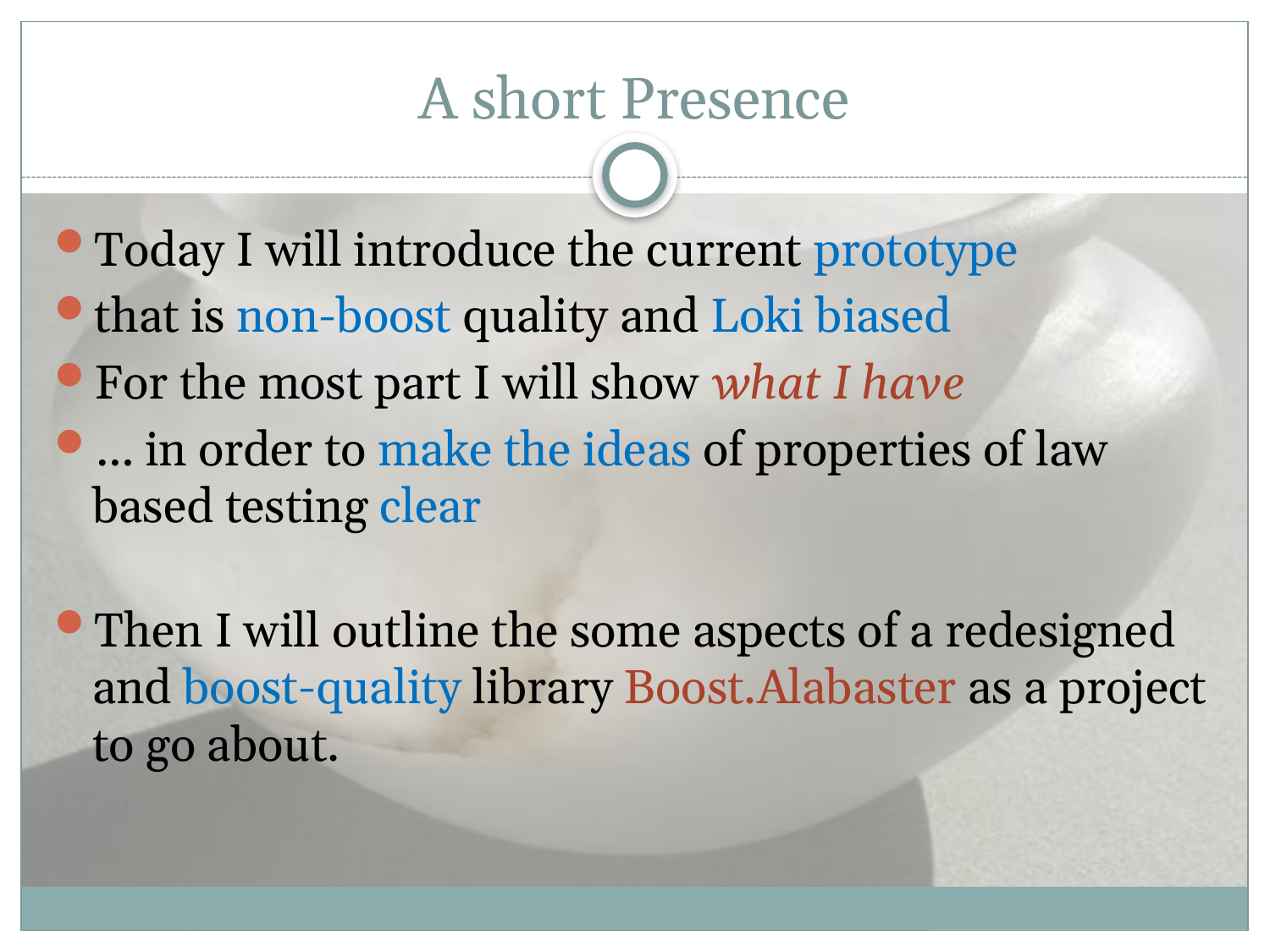

# A short Presence
Today I will introduce the current prototype
that is non-boost quality and Loki biased
For the most part I will show what I have
… in order to make the ideas of properties of law based testing clear
Then I will outline the some aspects of a redesigned and boost-quality library Boost.Alabaster as a project to go about.